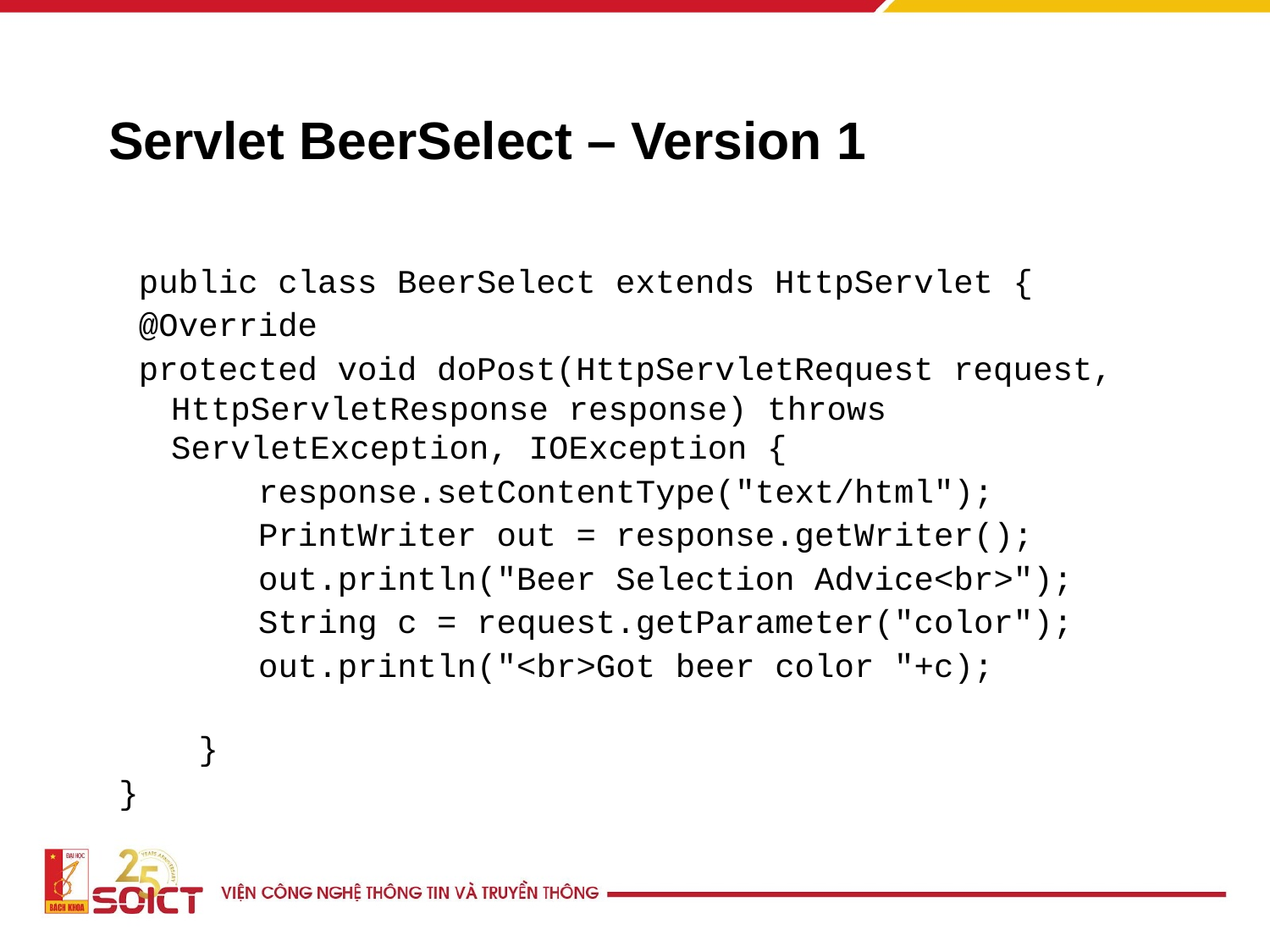

# Servlet BeerSelect – Version 1
 public class BeerSelect extends HttpServlet {
 @Override
 protected void doPost(HttpServletRequest request, HttpServletResponse response) throws ServletException, IOException {
       response.setContentType("text/html");
       PrintWriter out = response.getWriter();
       out.println("Beer Selection Advice<br>");
       String c = request.getParameter("color");
       out.println("<br>Got beer color "+c);
    }
}